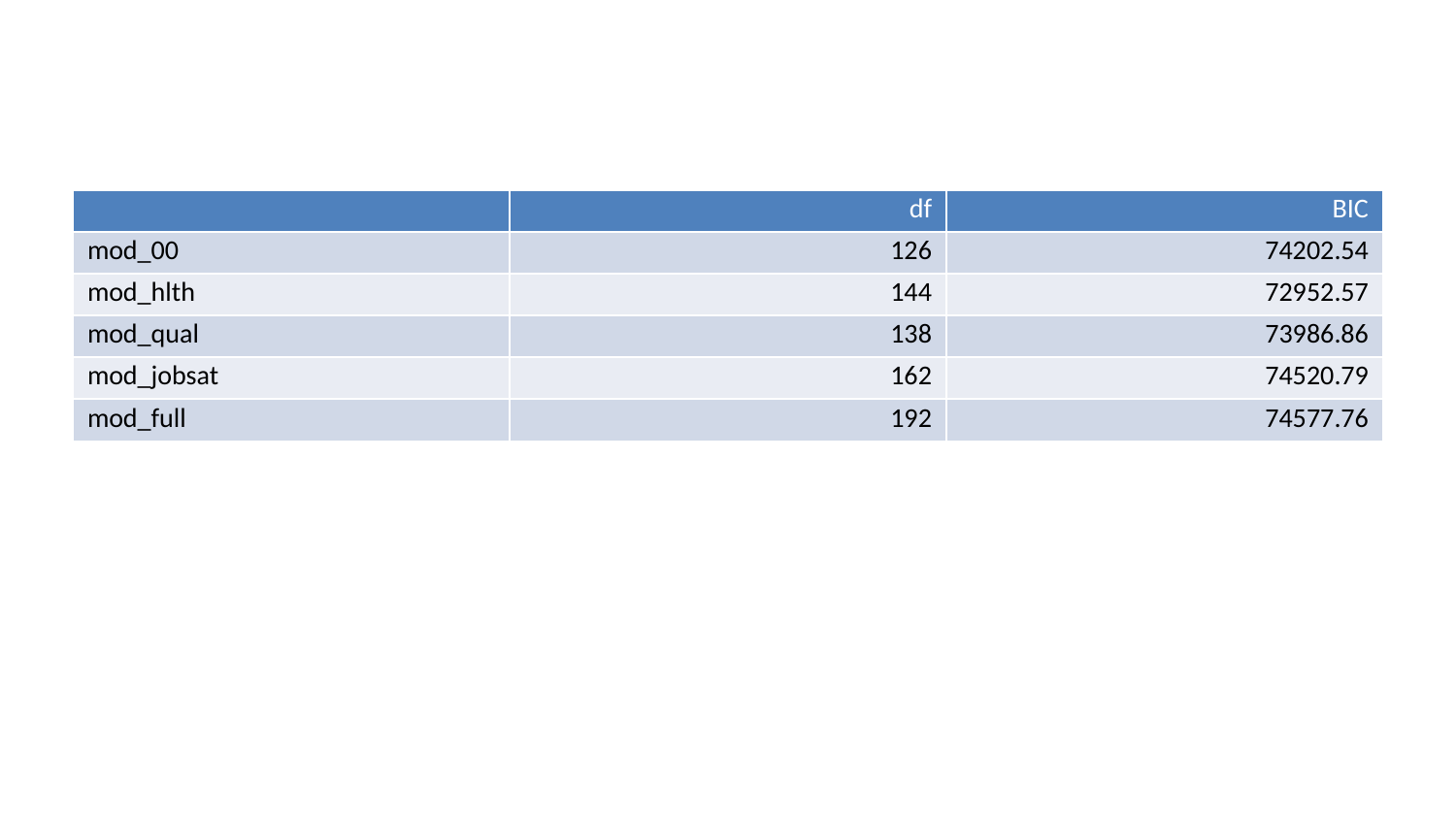

|  | df | BIC |
| --- | --- | --- |
| mod\_00 | 126 | 74202.54 |
| mod\_hlth | 144 | 72952.57 |
| mod\_qual | 138 | 73986.86 |
| mod\_jobsat | 162 | 74520.79 |
| mod\_full | 192 | 74577.76 |